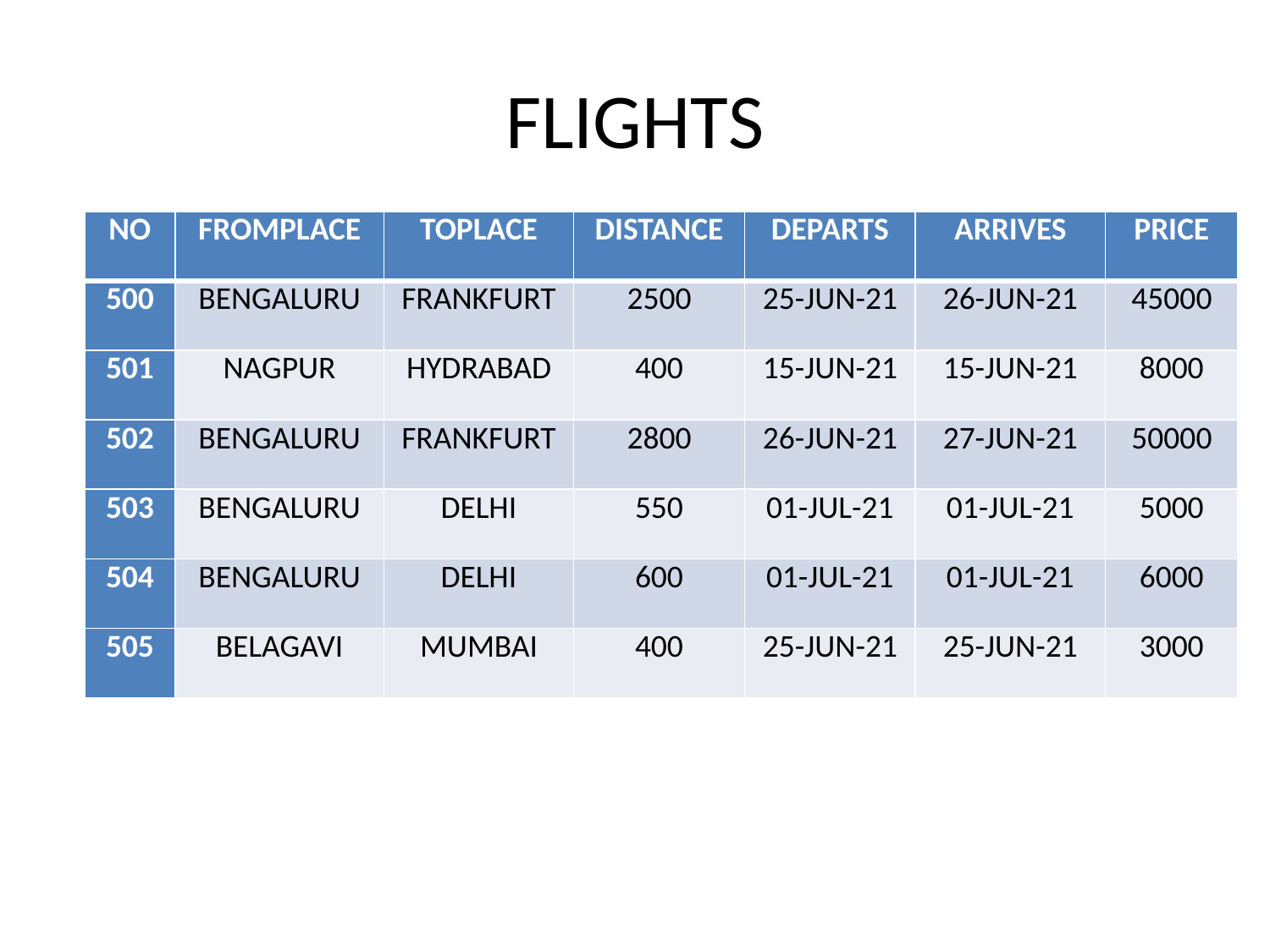

# FLIGHTS
| NO | FROMPLACE | TOPLACE | DISTANCE | DEPARTS | ARRIVES | PRICE |
| --- | --- | --- | --- | --- | --- | --- |
| 500 | BENGALURU | FRANKFURT | 2500 | 25-JUN-21 | 26-JUN-21 | 45000 |
| 501 | NAGPUR | HYDRABAD | 400 | 15-JUN-21 | 15-JUN-21 | 8000 |
| 502 | BENGALURU | FRANKFURT | 2800 | 26-JUN-21 | 27-JUN-21 | 50000 |
| 503 | BENGALURU | DELHI | 550 | 01-JUL-21 | 01-JUL-21 | 5000 |
| 504 | BENGALURU | DELHI | 600 | 01-JUL-21 | 01-JUL-21 | 6000 |
| 505 | BELAGAVI | MUMBAI | 400 | 25-JUN-21 | 25-JUN-21 | 3000 |